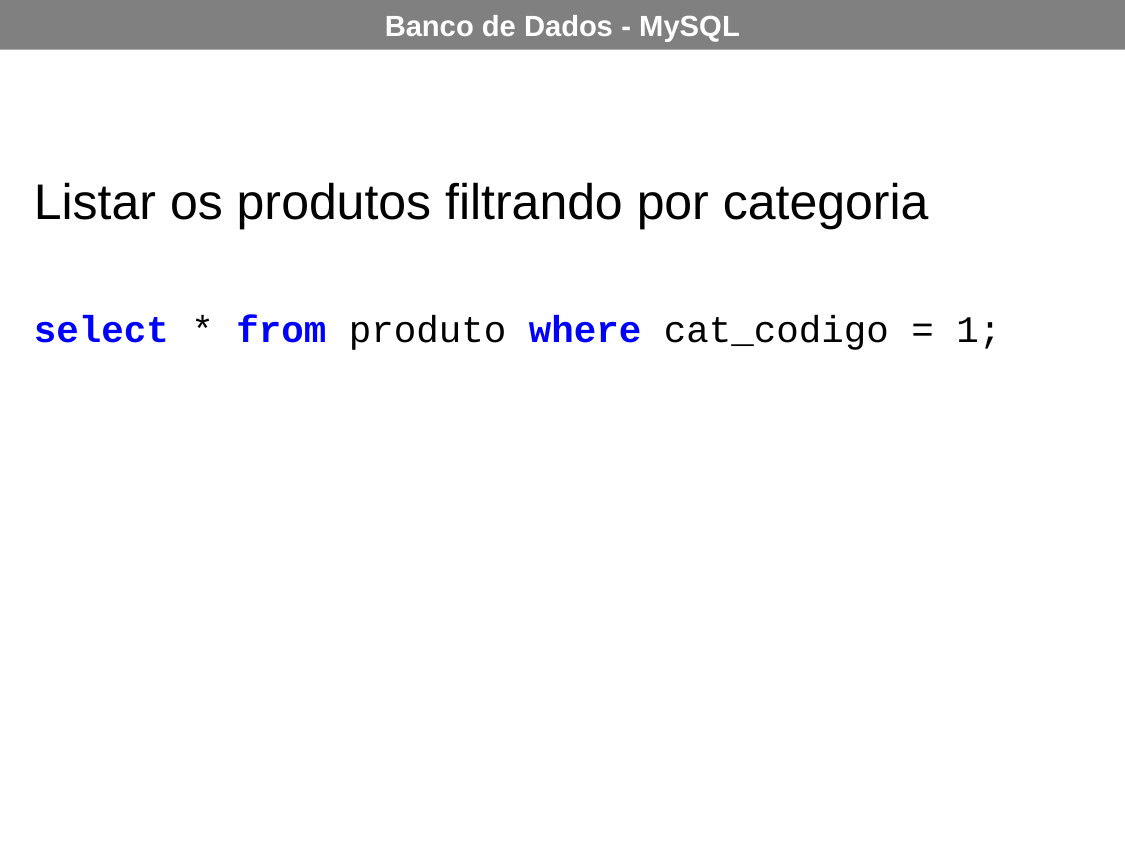

Listar os produtos filtrando por categoria

select * from produto where cat_codigo = 1;